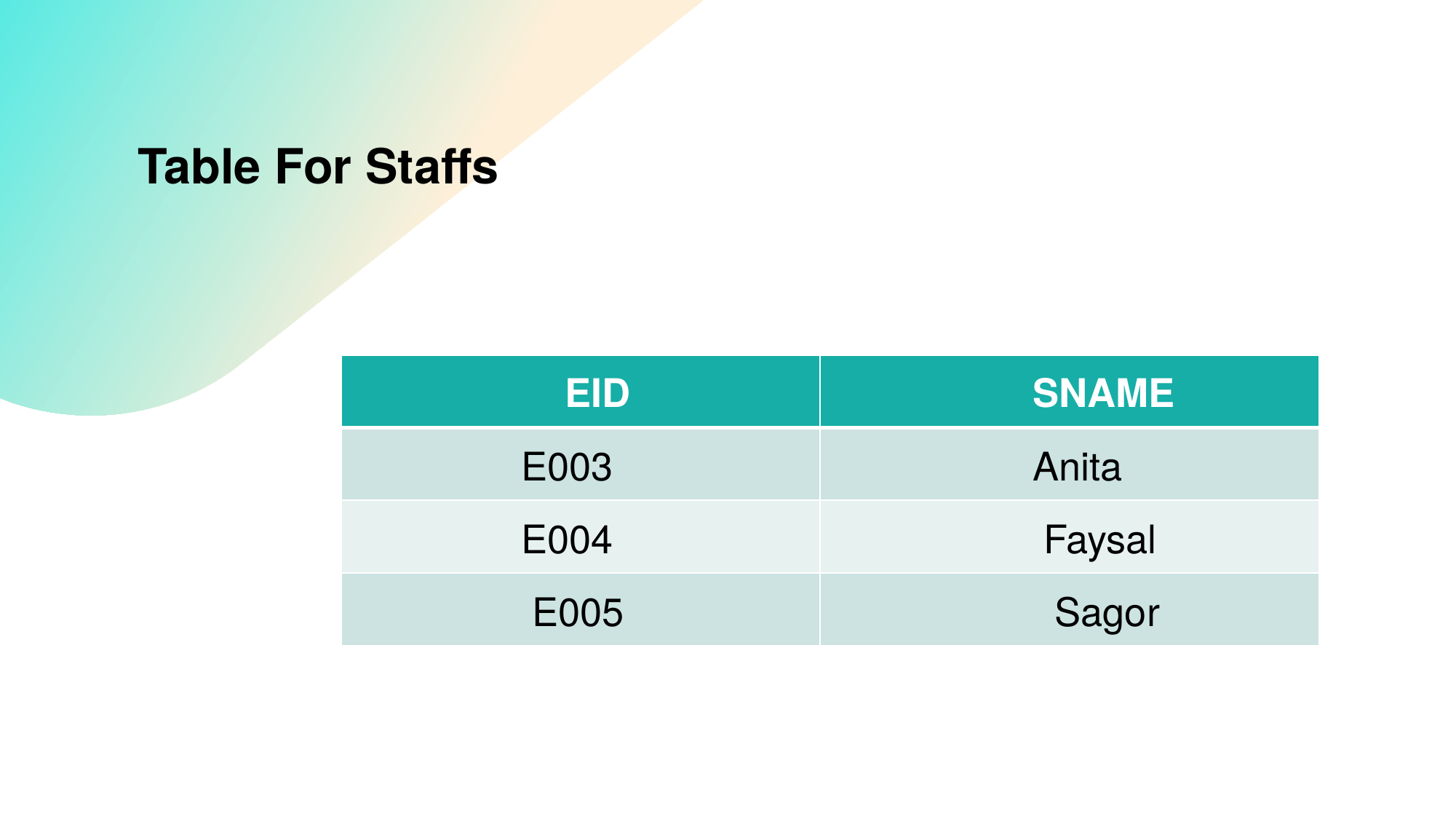

# Table For Staffs
| EID | SNAME |
| --- | --- |
| E003 | Anita |
| E004 | Faysal |
| E005 | Sagor |